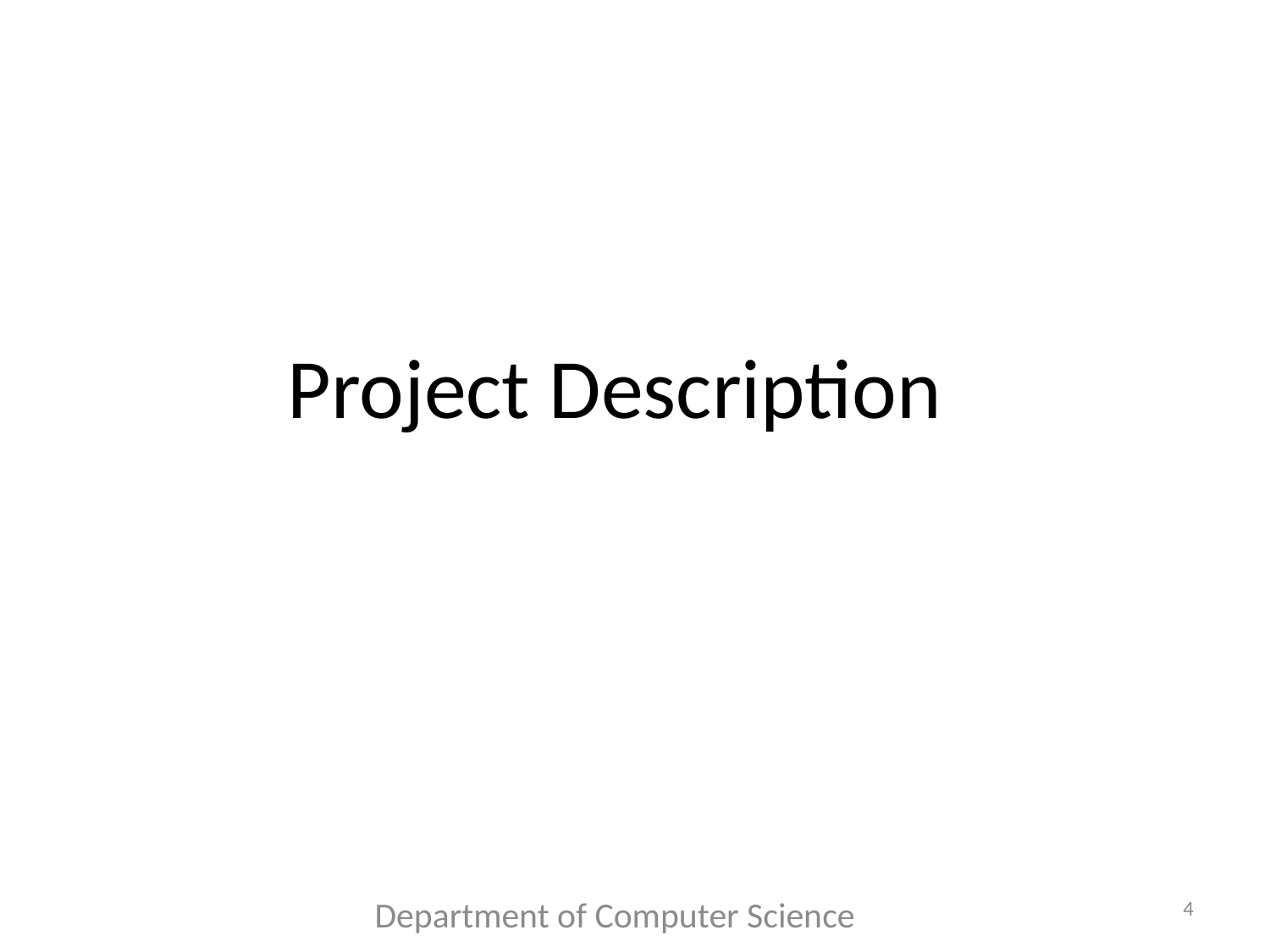

Project Description
4
Department of Computer Science